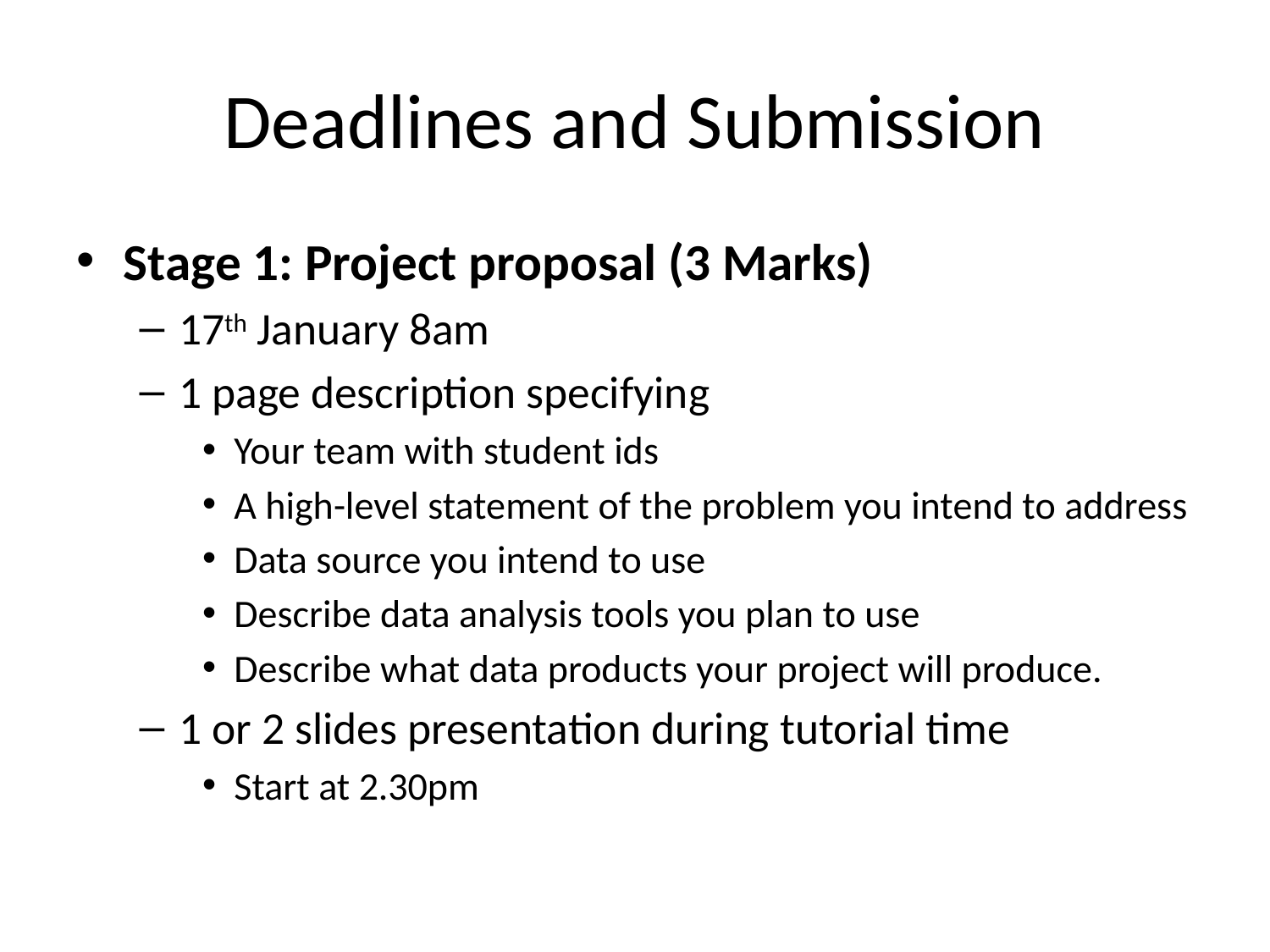

# Deadlines and Submission
Stage 1: Project proposal (3 Marks)
17th January 8am
1 page description specifying
Your team with student ids
A high-level statement of the problem you intend to address
Data source you intend to use
Describe data analysis tools you plan to use
Describe what data products your project will produce.
1 or 2 slides presentation during tutorial time
Start at 2.30pm